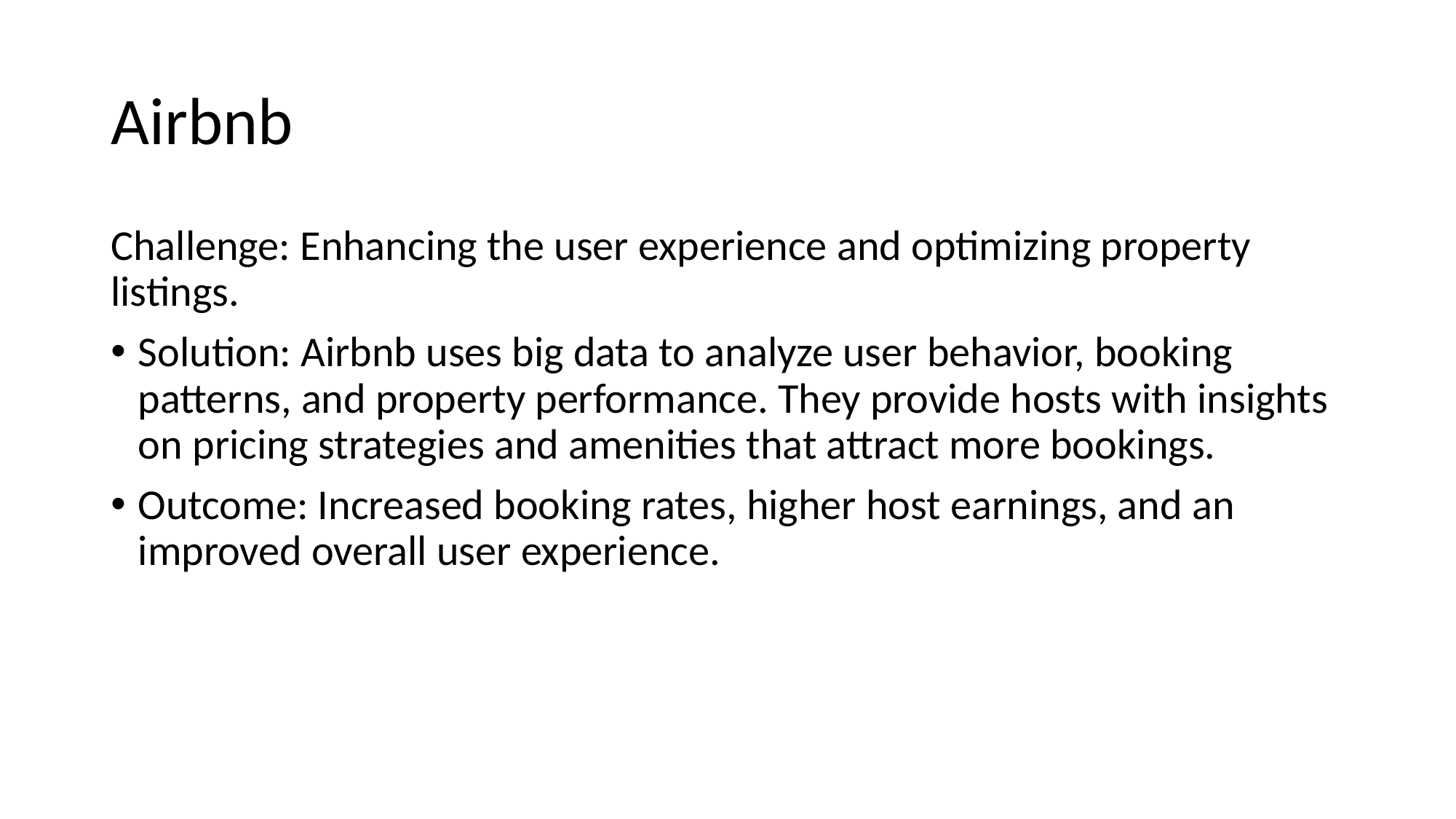

# Airbnb
Challenge: Enhancing the user experience and optimizing property listings.
Solution: Airbnb uses big data to analyze user behavior, booking patterns, and property performance. They provide hosts with insights on pricing strategies and amenities that attract more bookings.
Outcome: Increased booking rates, higher host earnings, and an improved overall user experience.